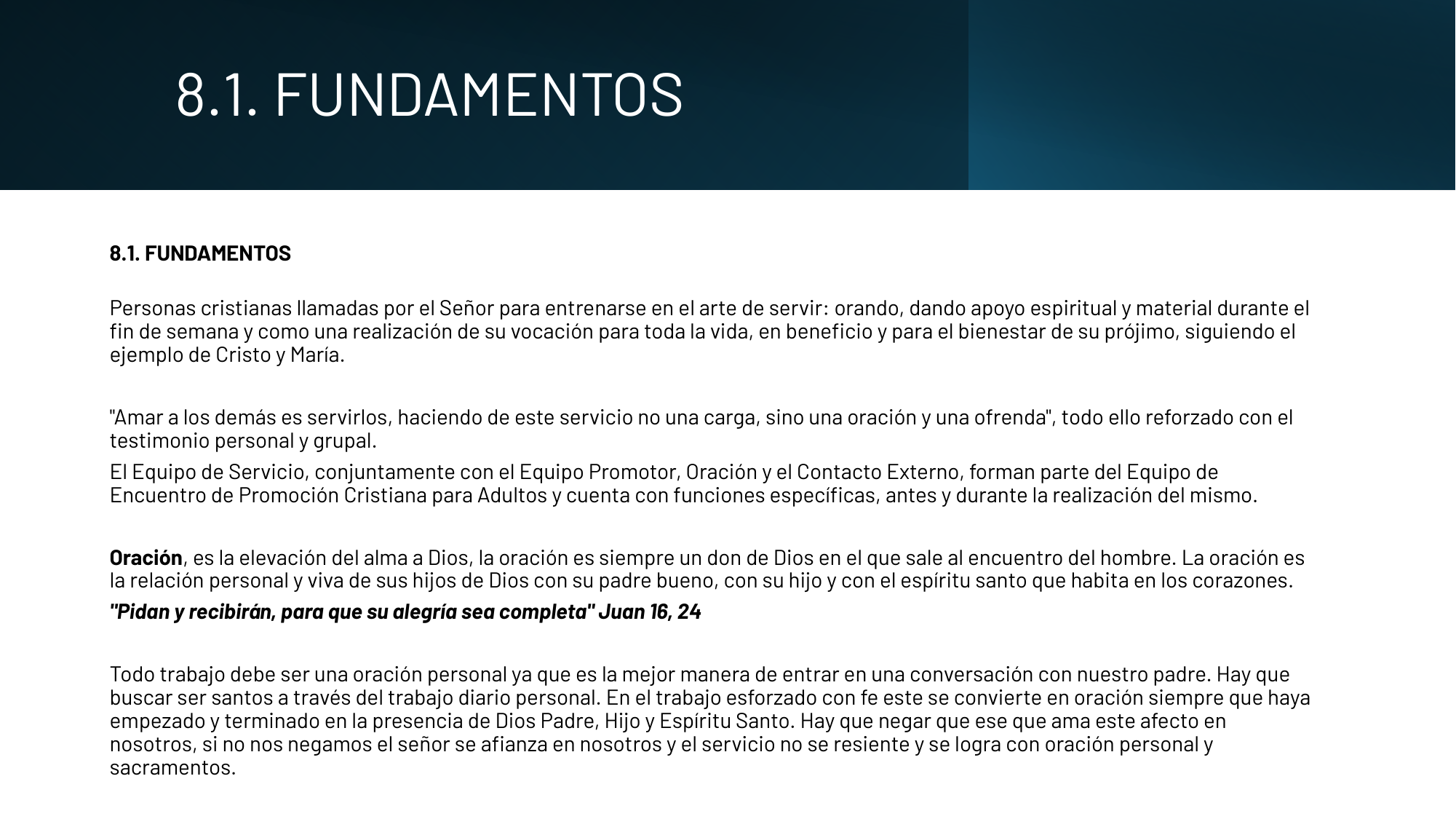

8.1. FUNDAMENTOS
8.1. FUNDAMENTOS
Personas cristianas llamadas por el Señor para entrenarse en el arte de servir: orando, dando apoyo espiritual y material durante el fin de semana y como una realización de su vocación para toda la vida, en beneficio y para el bienestar de su prójimo, siguiendo el ejemplo de Cristo y María.

"Amar a los demás es servirlos, haciendo de este servicio no una carga, sino una oración y una ofrenda", todo ello reforzado con el testimonio personal y grupal.
El Equipo de Servicio, conjuntamente con el Equipo Promotor, Oración y el Contacto Externo, forman parte del Equipo de Encuentro de Promoción Cristiana para Adultos y cuenta con funciones específicas, antes y durante la realización del mismo.

Oración, es la elevación del alma a Dios, la oración es siempre un don de Dios en el que sale al encuentro del hombre. La oración es la relación personal y viva de sus hijos de Dios con su padre bueno, con su hijo y con el espíritu santo que habita en los corazones.
"Pidan y recibirán, para que su alegría sea completa" Juan 16, 24

Todo trabajo debe ser una oración personal ya que es la mejor manera de entrar en una conversación con nuestro padre. Hay que buscar ser santos a través del trabajo diario personal. En el trabajo esforzado con fe este se convierte en oración siempre que haya empezado y terminado en la presencia de Dios Padre, Hijo y Espíritu Santo. Hay que negar que ese que ama este afecto en nosotros, si no nos negamos el señor se afianza en nosotros y el servicio no se resiente y se logra con oración personal y sacramentos.